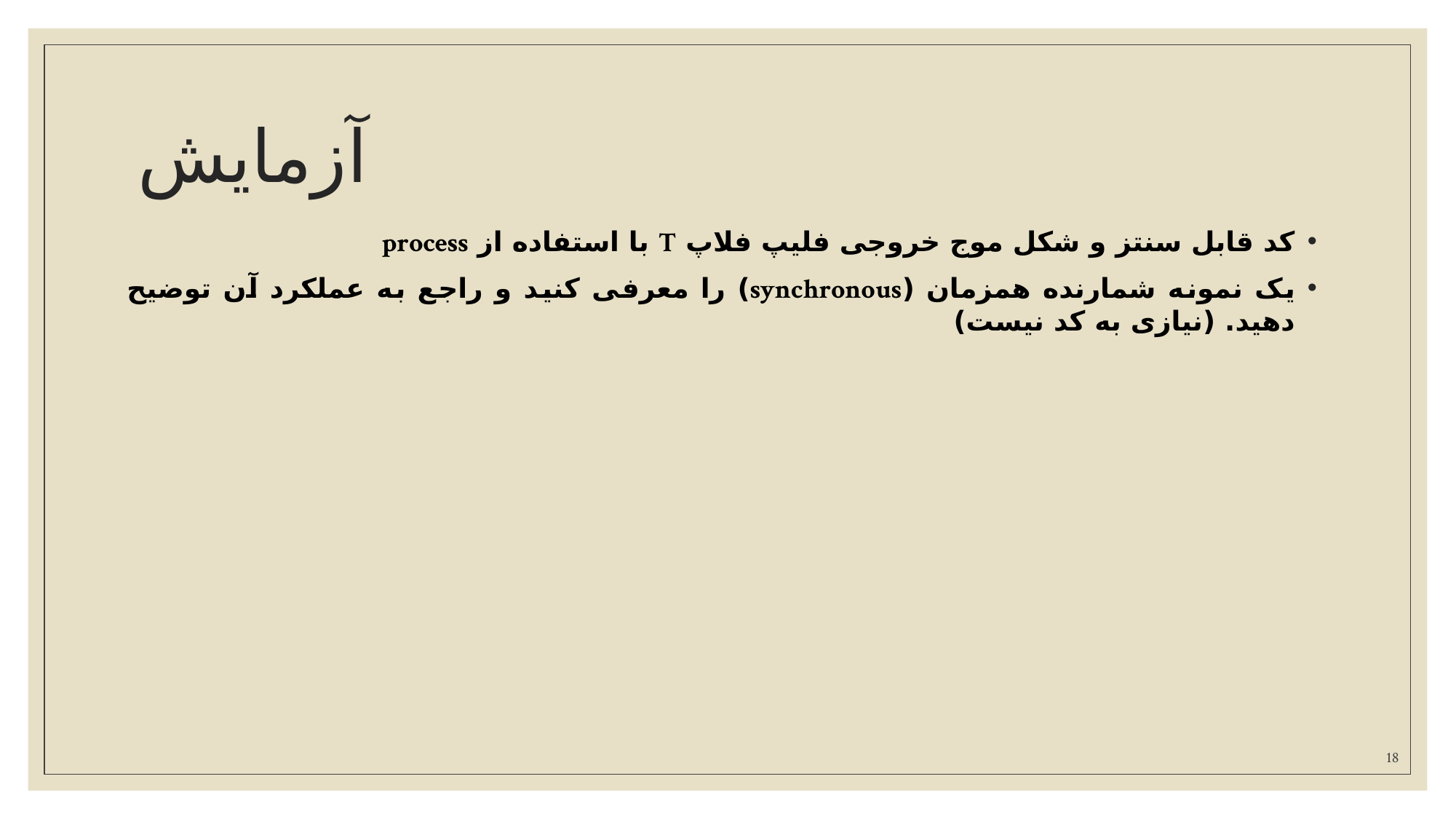

# آزمایش
کد قابل سنتز و شکل موج خروجی فلیپ فلاپ T با استفاده از process
یک نمونه شمارنده همزمان (synchronous) را معرفی کنید و راجع به عملکرد آن توضیح دهید. (نیازی به کد نیست)

18